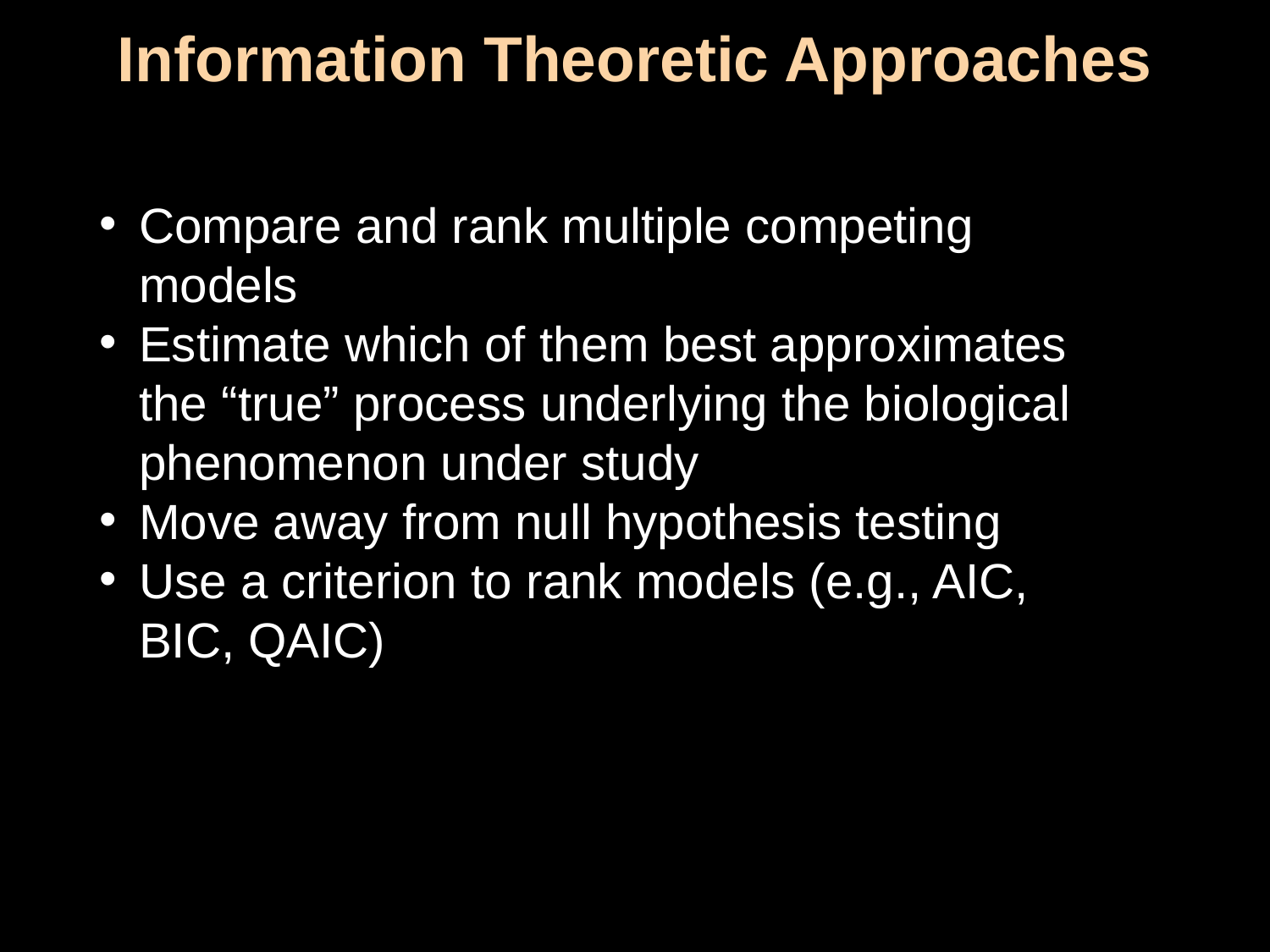

Information Theoretic Approaches
Compare and rank multiple competing models
Estimate which of them best approximates the “true” process underlying the biological phenomenon under study
Move away from null hypothesis testing
Use a criterion to rank models (e.g., AIC, BIC, QAIC)